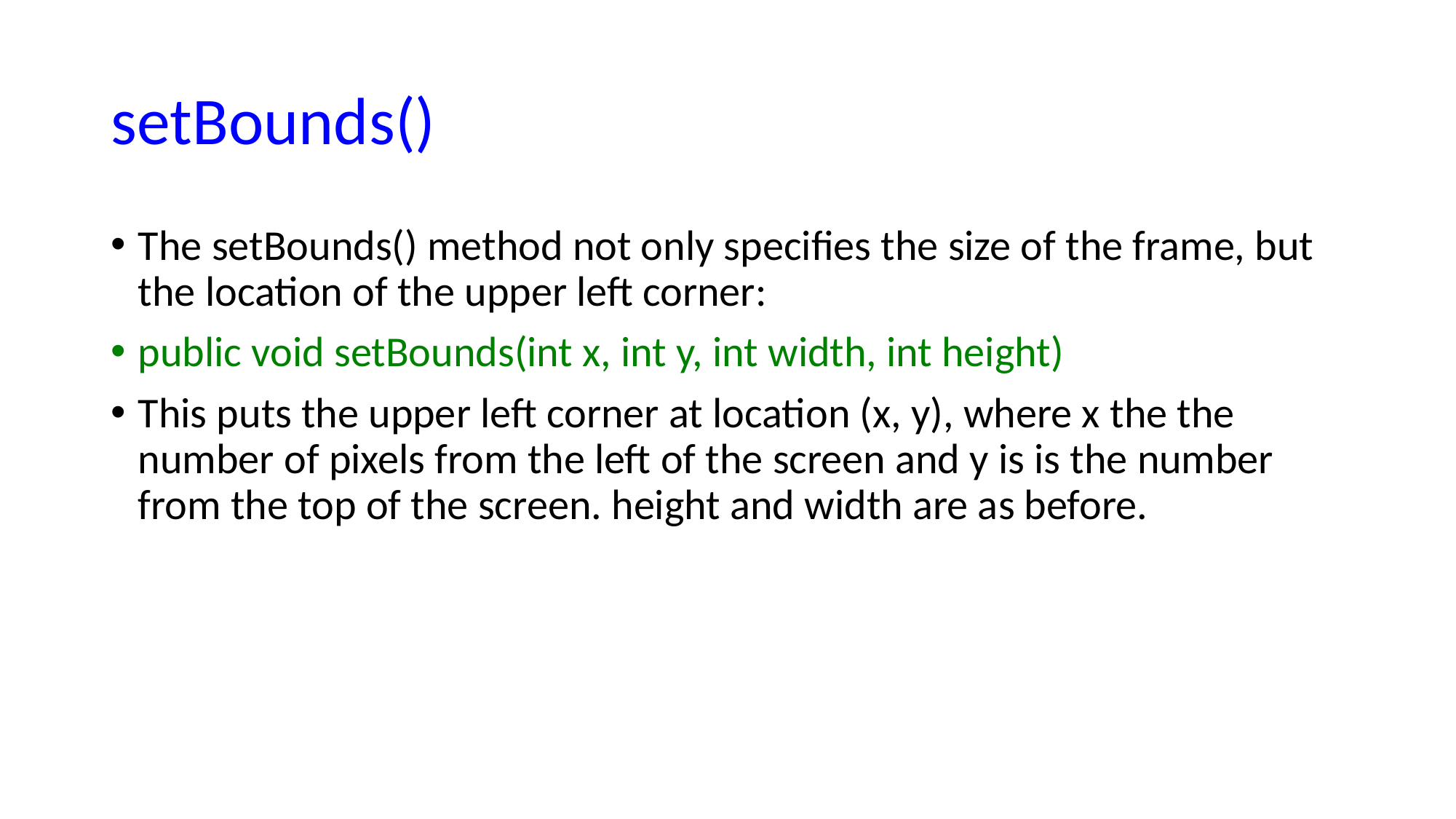

# setBounds()
The setBounds() method not only specifies the size of the frame, but the location of the upper left corner:
public void setBounds(int x, int y, int width, int height)
This puts the upper left corner at location (x, y), where x the the number of pixels from the left of the screen and y is is the number from the top of the screen. height and width are as before.